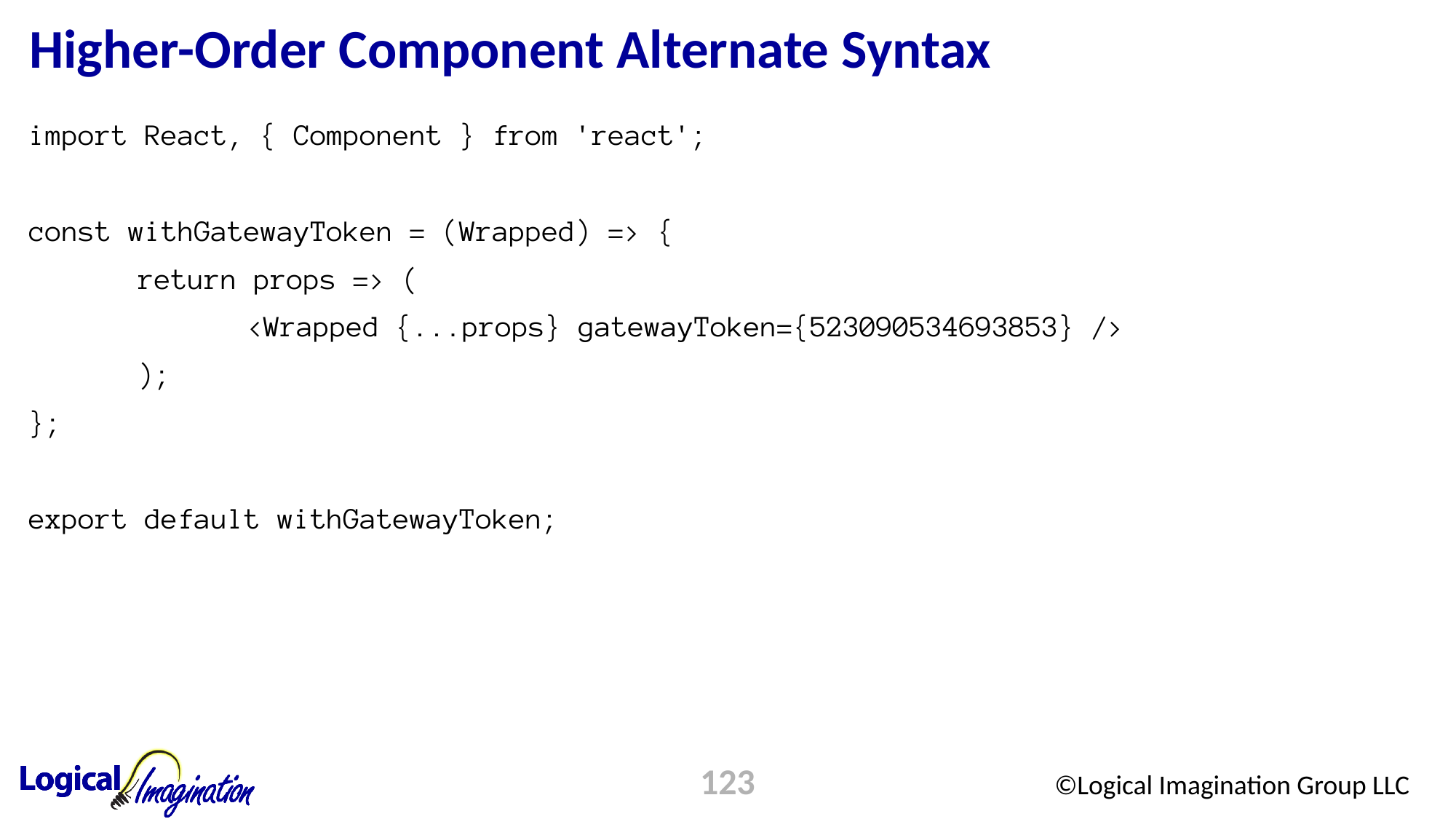

# Higher-Order Component Alternate Syntax
import React, { Component } from 'react';

const withGatewayToken = (Wrapped) => {
	return props => (
		<Wrapped {...props} gatewayToken={523090534693853} />
	);
};

export default withGatewayToken;
123